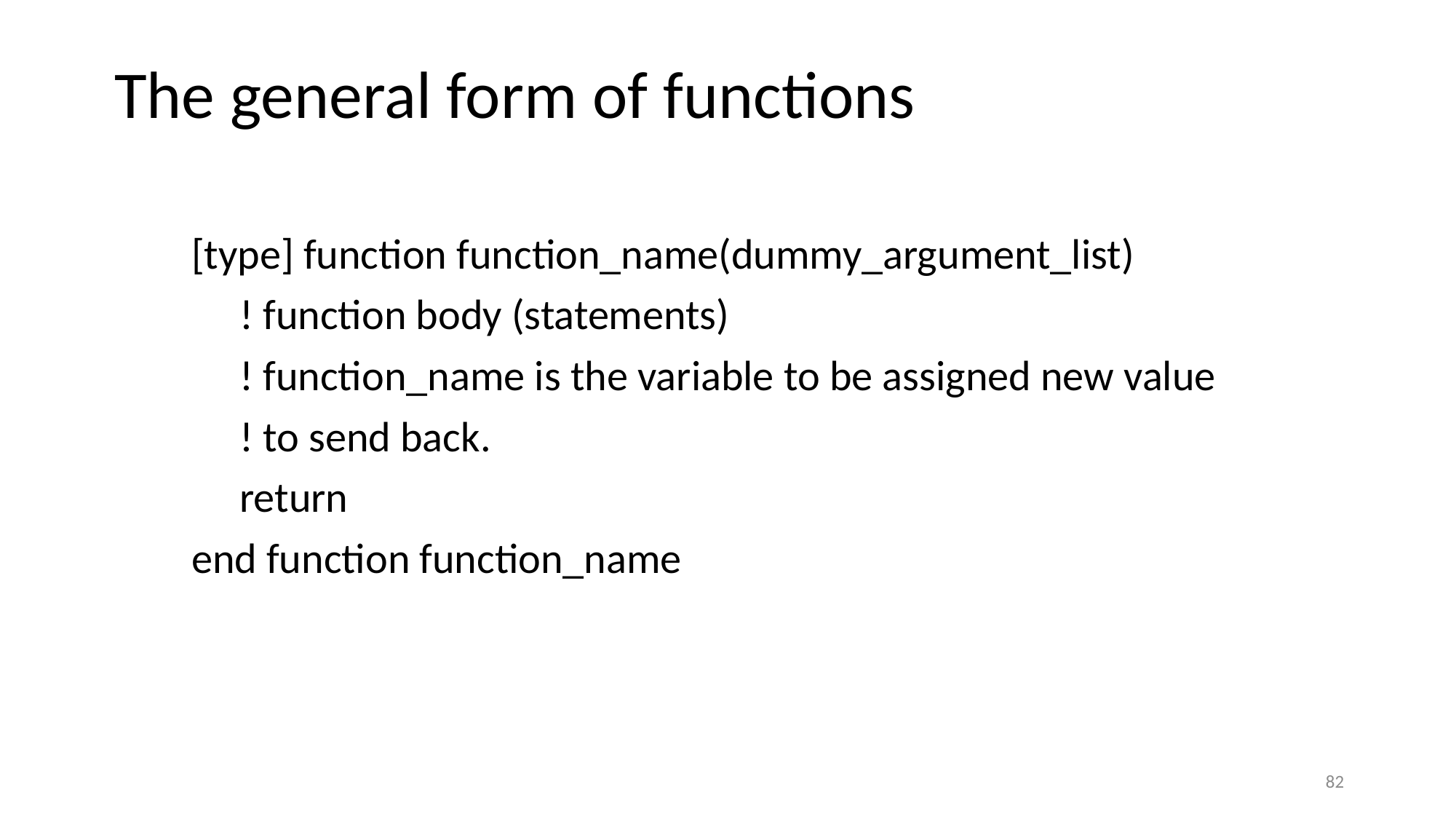

# The general form of functions

        [type] function function_name(dummy_argument_list)
             ! function body (statements)
             ! function_name is the variable to be assigned new value
             ! to send back.
             return
        end function function_name
82